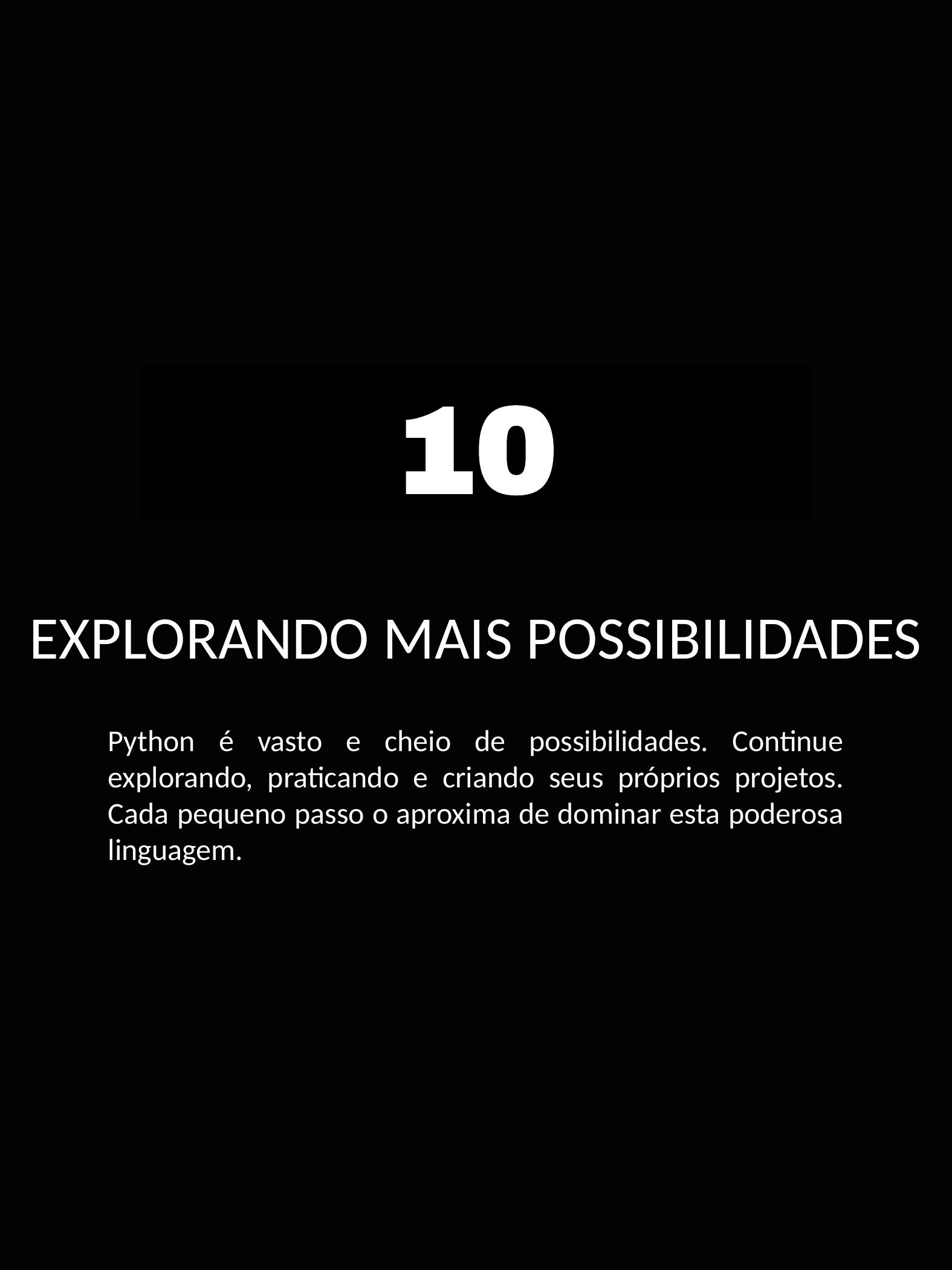

EXPLORANDO MAIS POSSIBILIDADES
10
Python é vasto e cheio de possibilidades. Continue explorando, praticando e criando seus próprios projetos. Cada pequeno passo o aproxima de dominar esta poderosa linguagem.
DESVENDANDO O PYTHON - @CAIOJTN
12